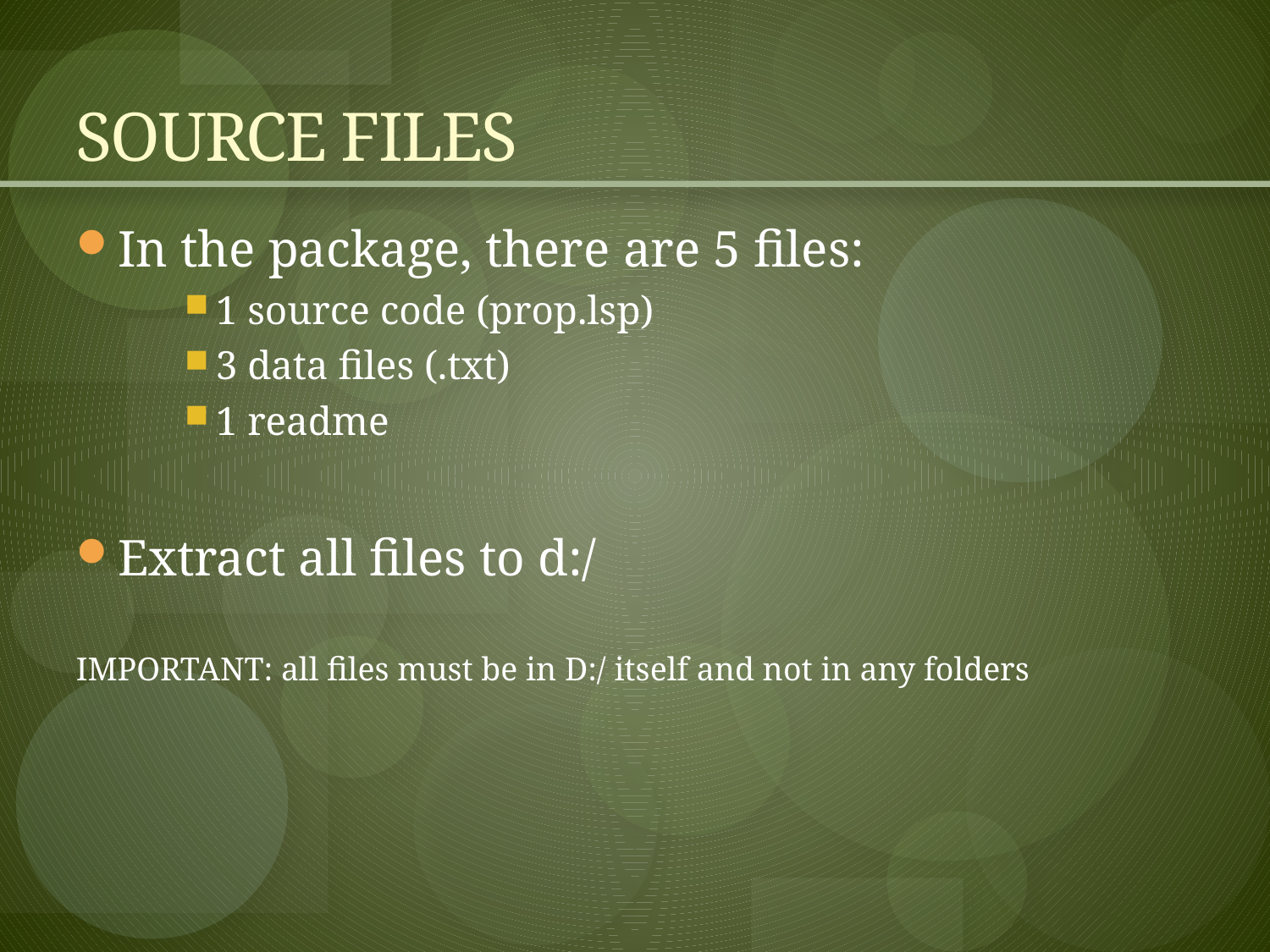

# SOURCE FILES
In the package, there are 5 files:
1 source code (prop.lsp)
3 data files (.txt)
1 readme

Extract all files to d:/

IMPORTANT: all files must be in D:/ itself and not in any folders